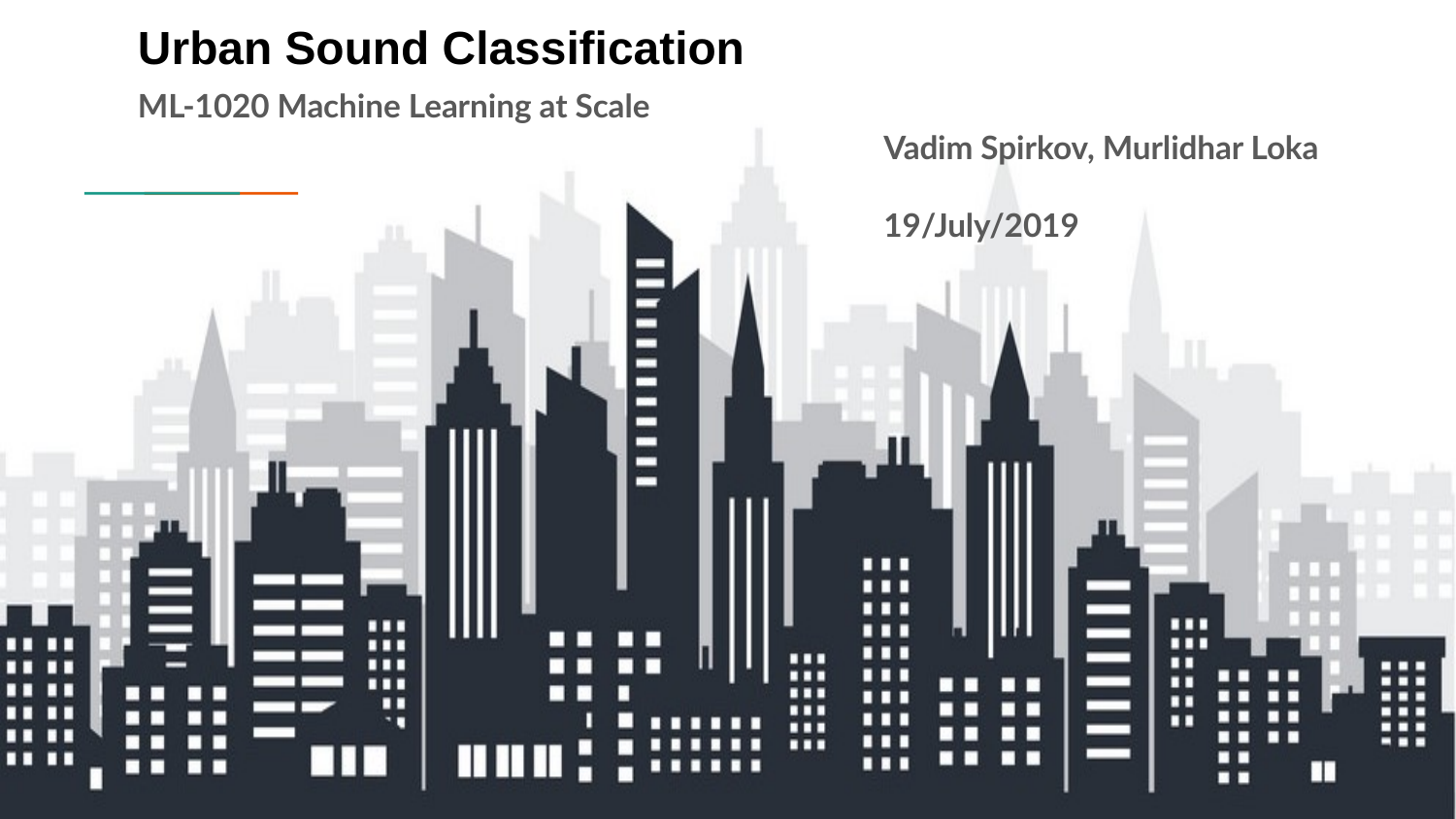

# Urban Sound Classification
ML-1020 Machine Learning at Scale

Vadim Spirkov, Murlidhar Loka

19/July/2019